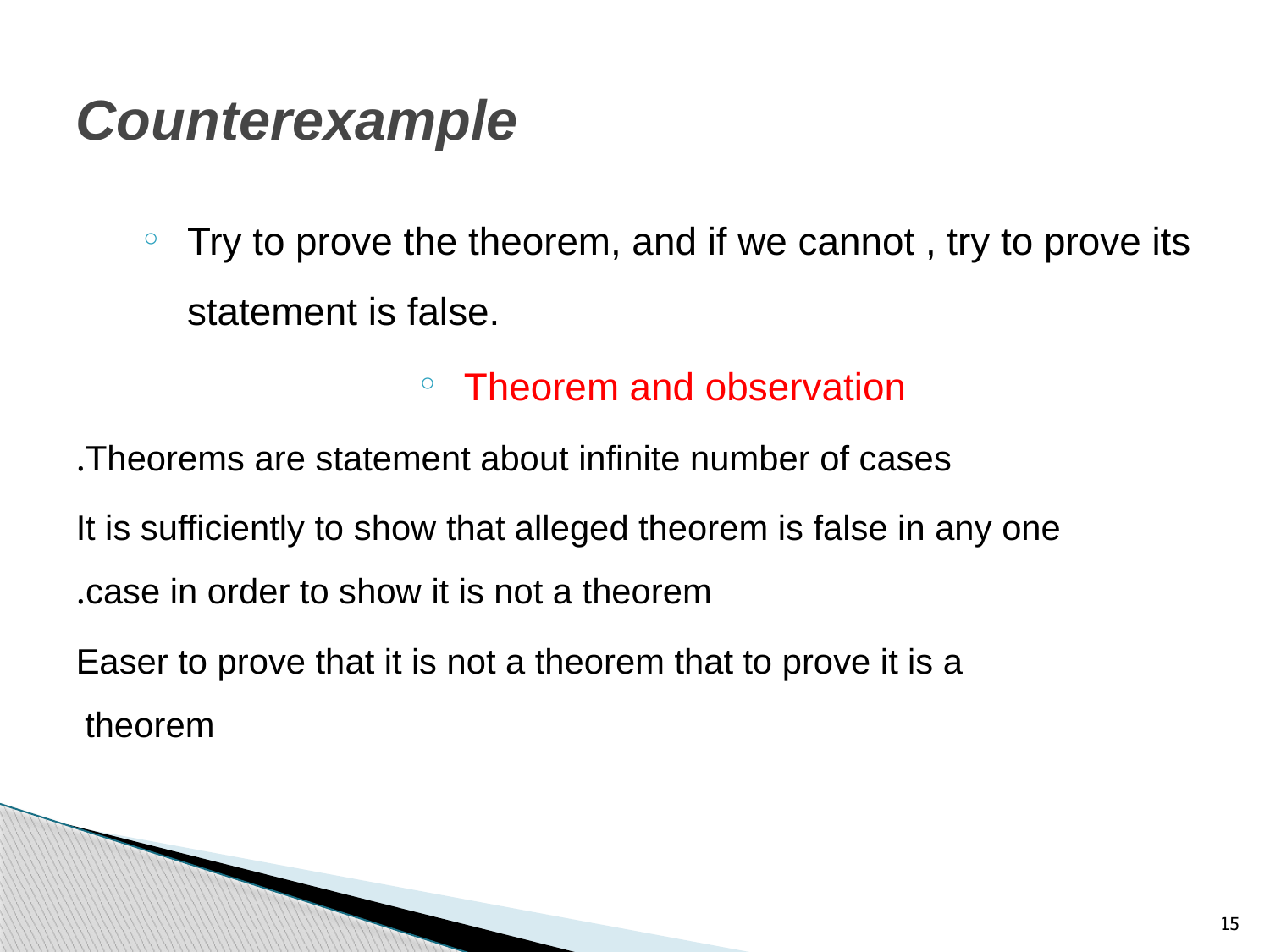

# Counterexample
Try to prove the theorem, and if we cannot , try to prove its statement is false.
Theorem and observation
Theorems are statement about infinite number of cases.
It is sufficiently to show that alleged theorem is false in any one case in order to show it is not a theorem.
Easer to prove that it is not a theorem that to prove it is a theorem
15